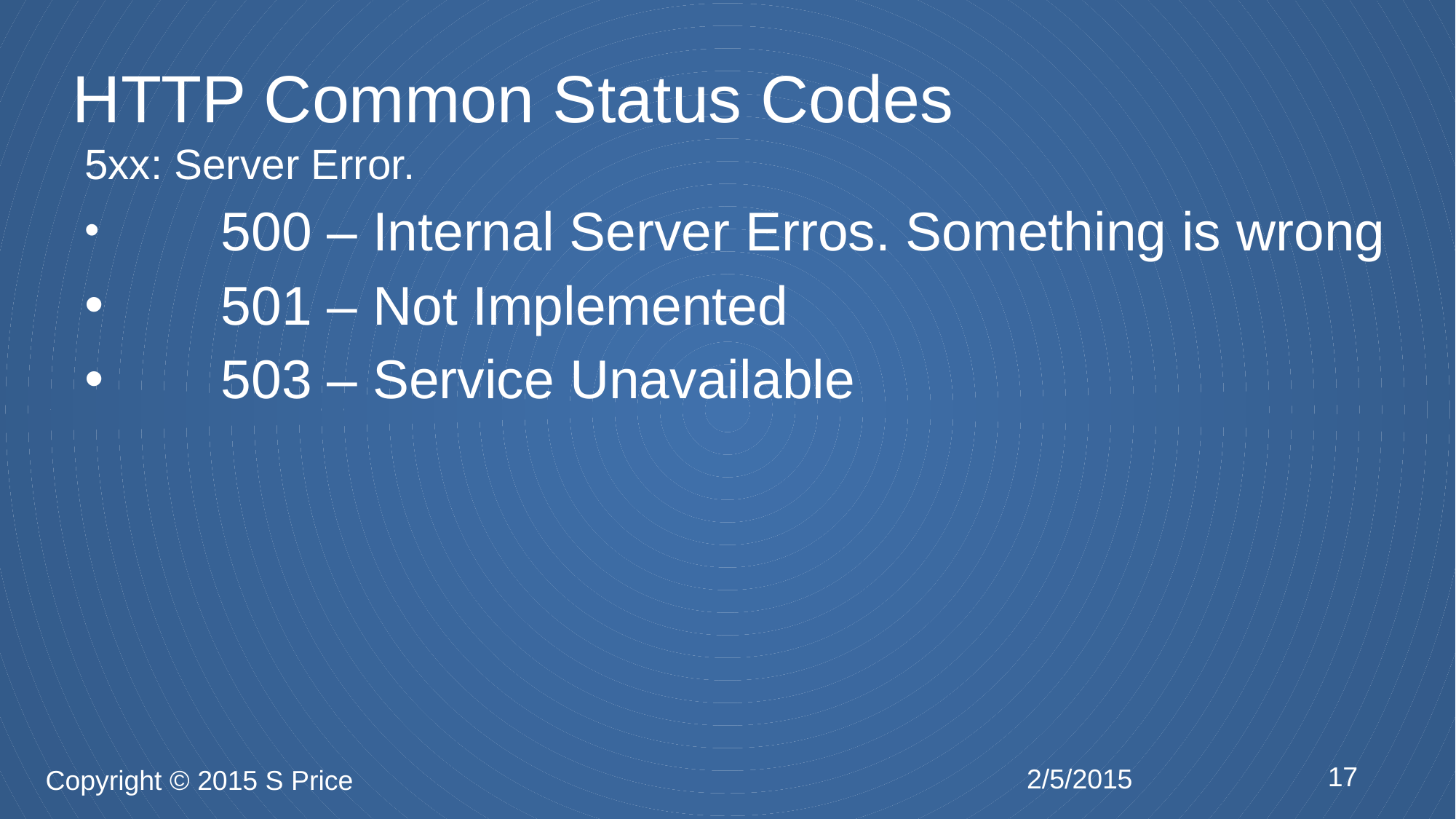

# HTTP Common Status Codes
5xx: Server Error.
	500 – Internal Server Erros. Something is wrong
	501 – Not Implemented
	503 – Service Unavailable
17
2/5/2015
Copyright © 2015 S Price